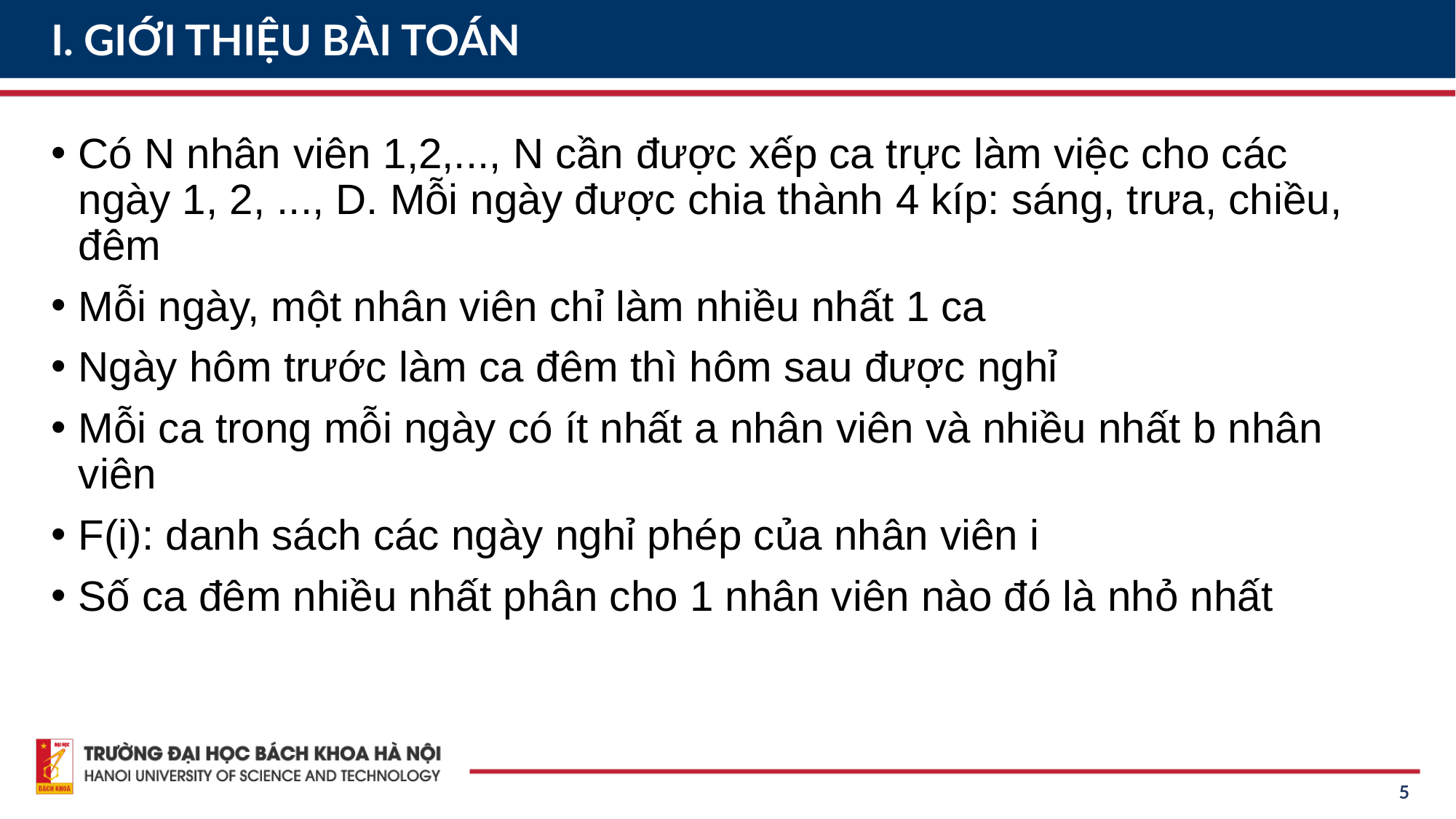

# I. GIỚI THIỆU BÀI TOÁN
Có N nhân viên 1,2,..., N cần được xếp ca trực làm việc cho các ngày 1, 2, ..., D. Mỗi ngày được chia thành 4 kíp: sáng, trưa, chiều, đêm
Mỗi ngày, một nhân viên chỉ làm nhiều nhất 1 ca
Ngày hôm trước làm ca đêm thì hôm sau được nghỉ
Mỗi ca trong mỗi ngày có ít nhất a nhân viên và nhiều nhất b nhân viên
F(i): danh sách các ngày nghỉ phép của nhân viên i
Số ca đêm nhiều nhất phân cho 1 nhân viên nào đó là nhỏ nhất

5